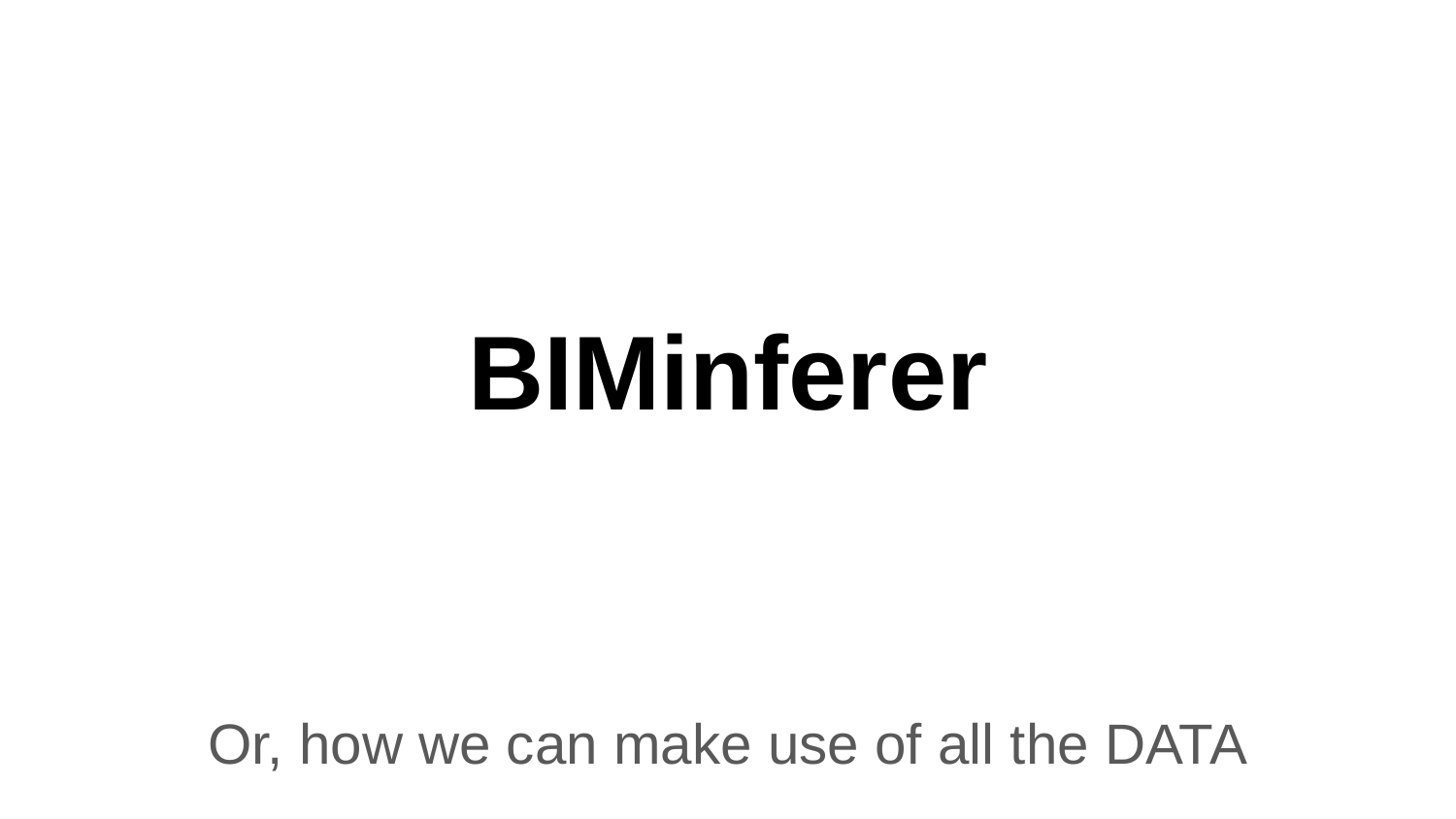

# BIMinferer
Or, how we can make use of all the DATA